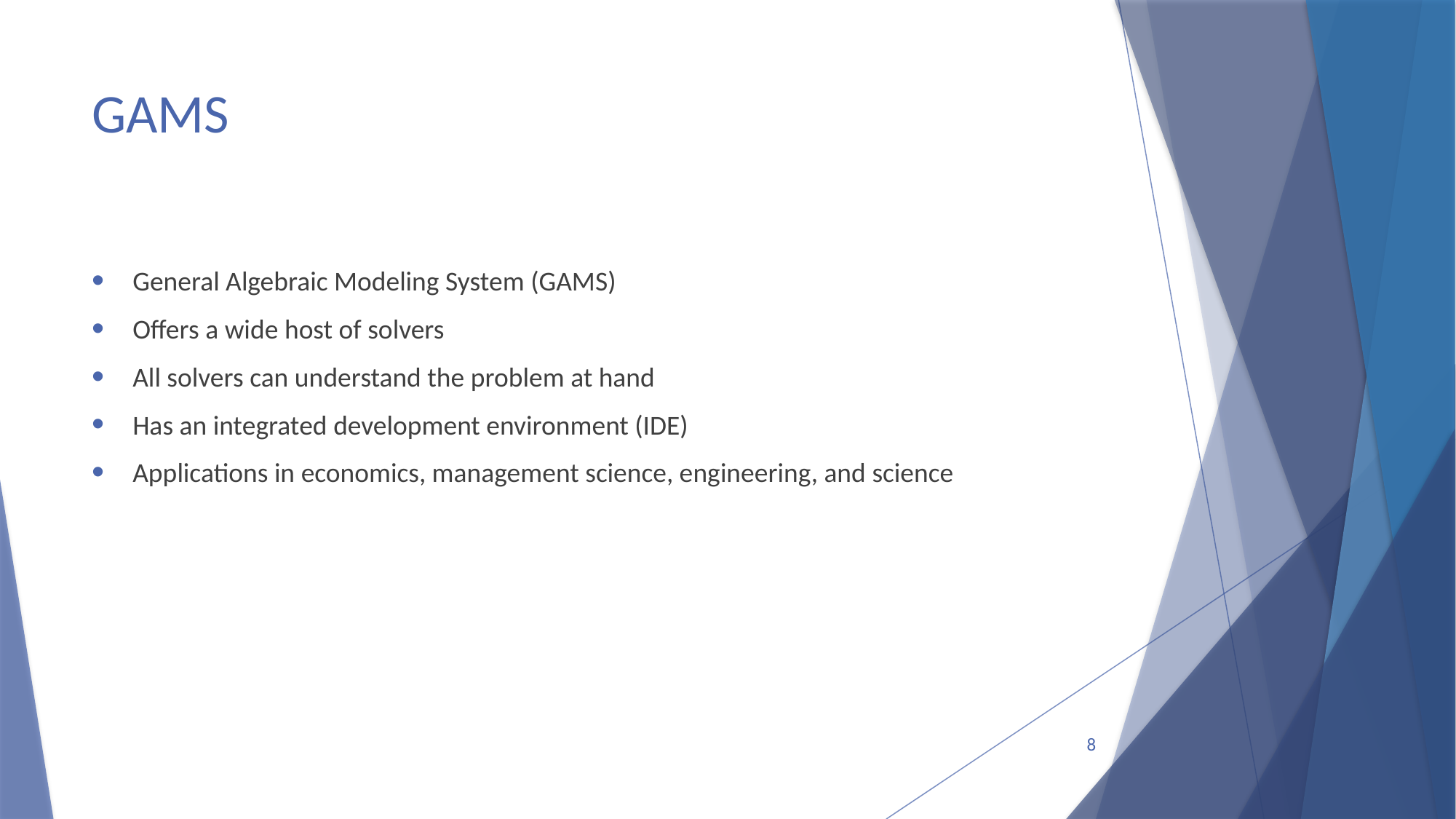

# GAMS
General Algebraic Modeling System (GAMS)
Offers a wide host of solvers
All solvers can understand the problem at hand
Has an integrated development environment (IDE)
Applications in economics, management science, engineering, and science
8